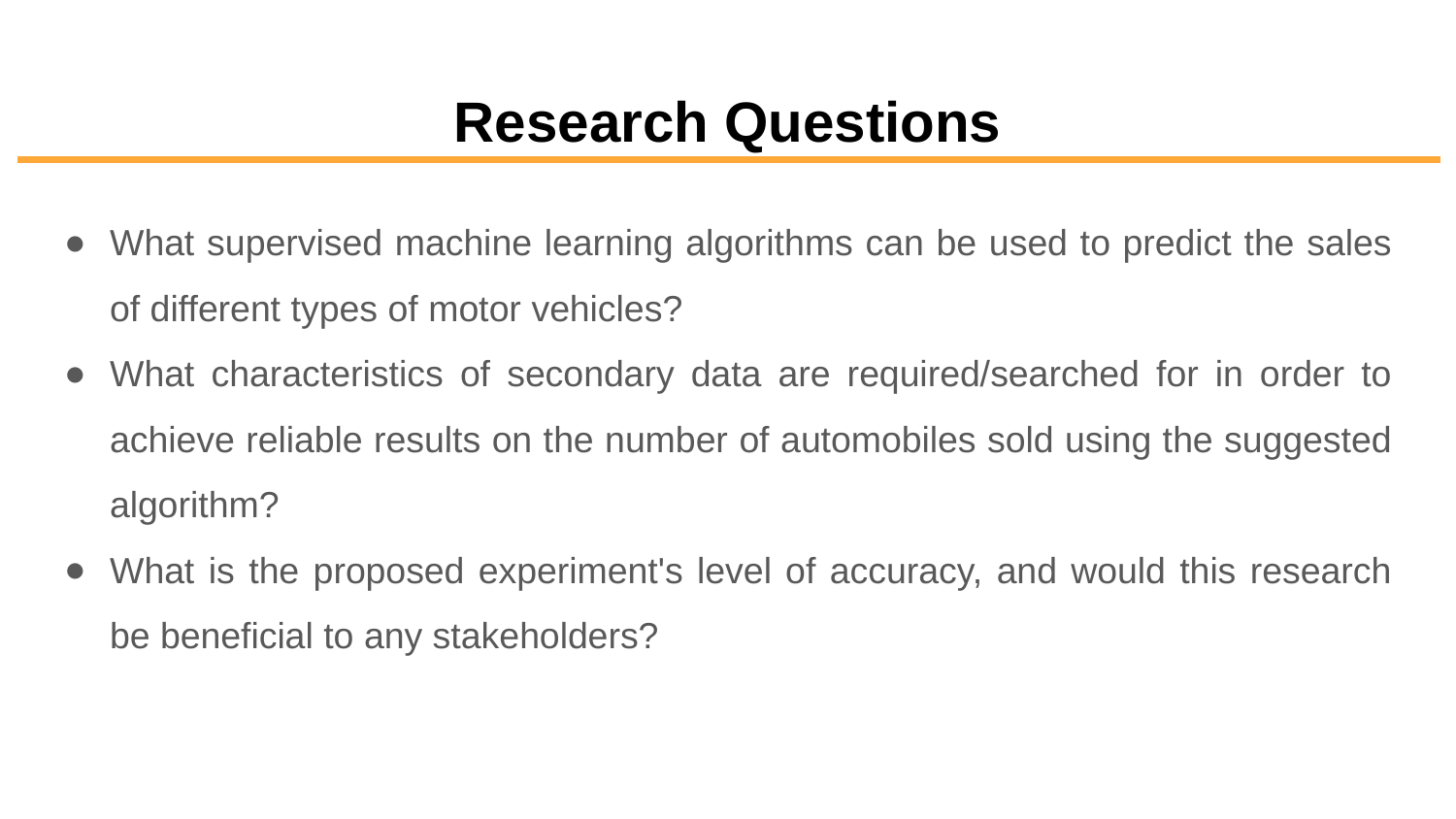

# Research Questions
What supervised machine learning algorithms can be used to predict the sales of different types of motor vehicles?
What characteristics of secondary data are required/searched for in order to achieve reliable results on the number of automobiles sold using the suggested algorithm?
What is the proposed experiment's level of accuracy, and would this research be beneficial to any stakeholders?